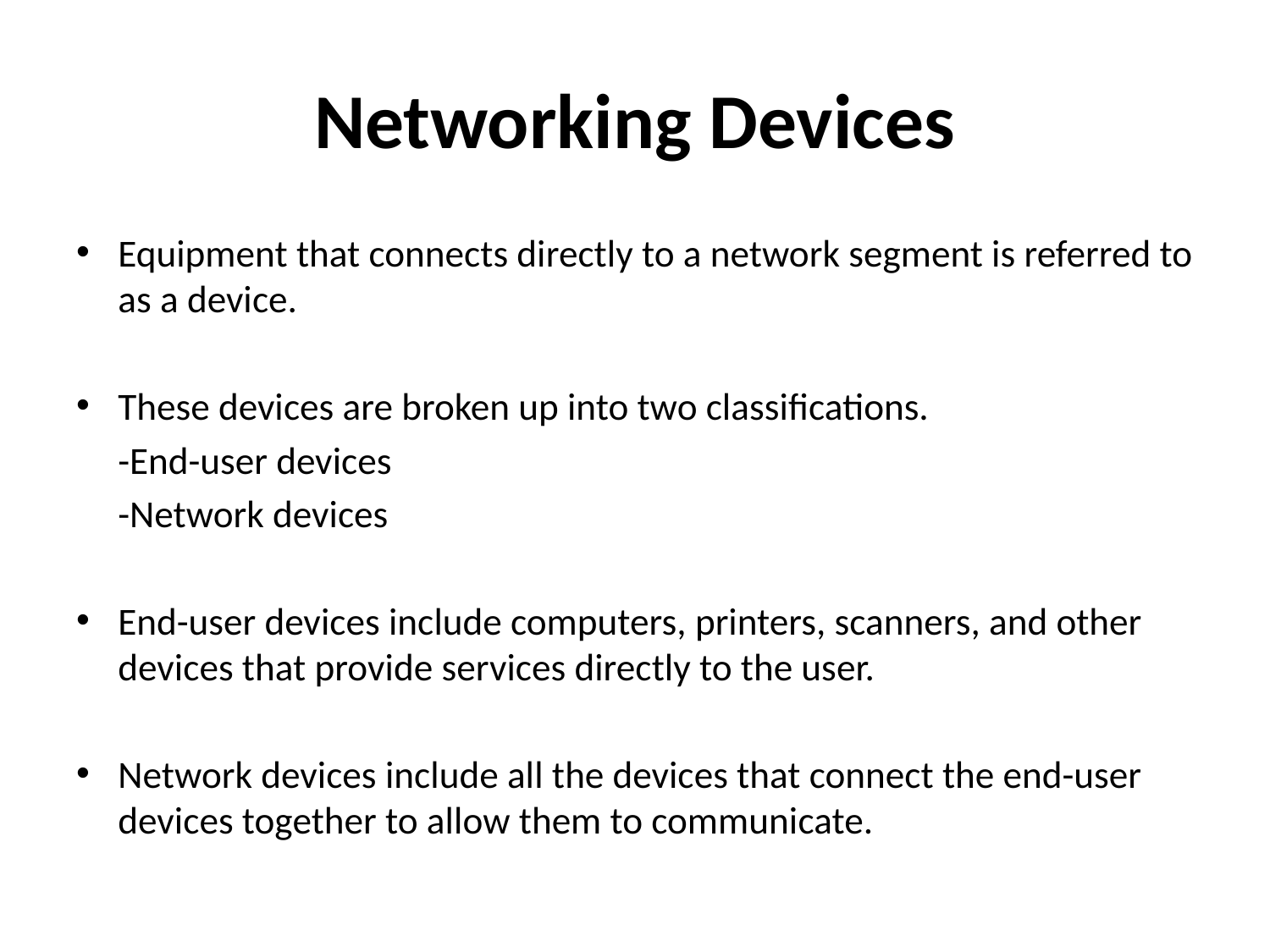

# Networking Devices
Equipment that connects directly to a network segment is referred to as a device.

These devices are broken up into two classifications.
	-End-user devices
	-Network devices

End-user devices include computers, printers, scanners, and other devices that provide services directly to the user.

Network devices include all the devices that connect the end-user devices together to allow them to communicate.